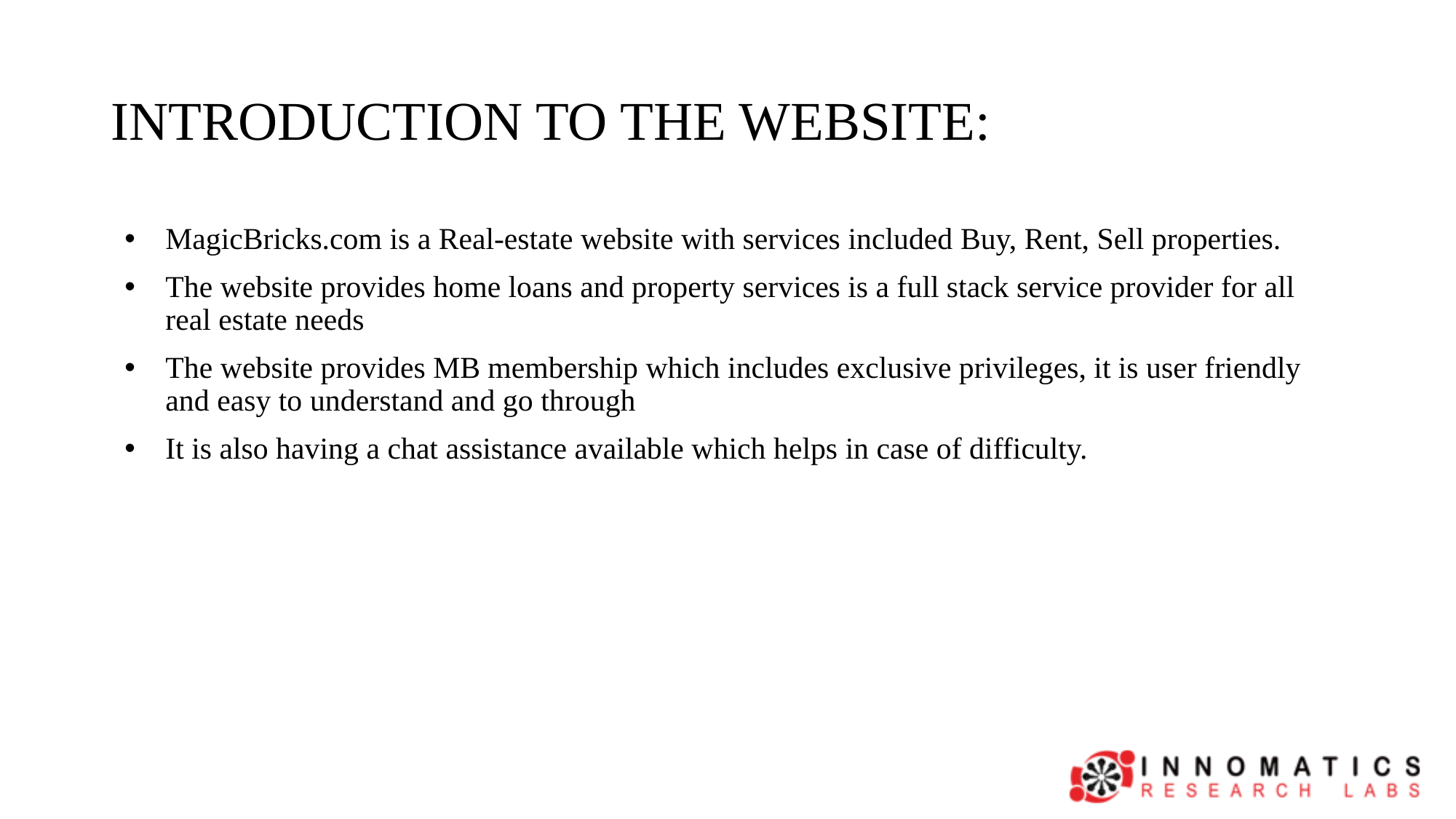

# INTRODUCTION TO THE WEBSITE:
MagicBricks.com is a Real-estate website with services included Buy, Rent, Sell properties.
The website provides home loans and property services is a full stack service provider for all real estate needs
The website provides MB membership which includes exclusive privileges, it is user friendly and easy to understand and go through
It is also having a chat assistance available which helps in case of difficulty.